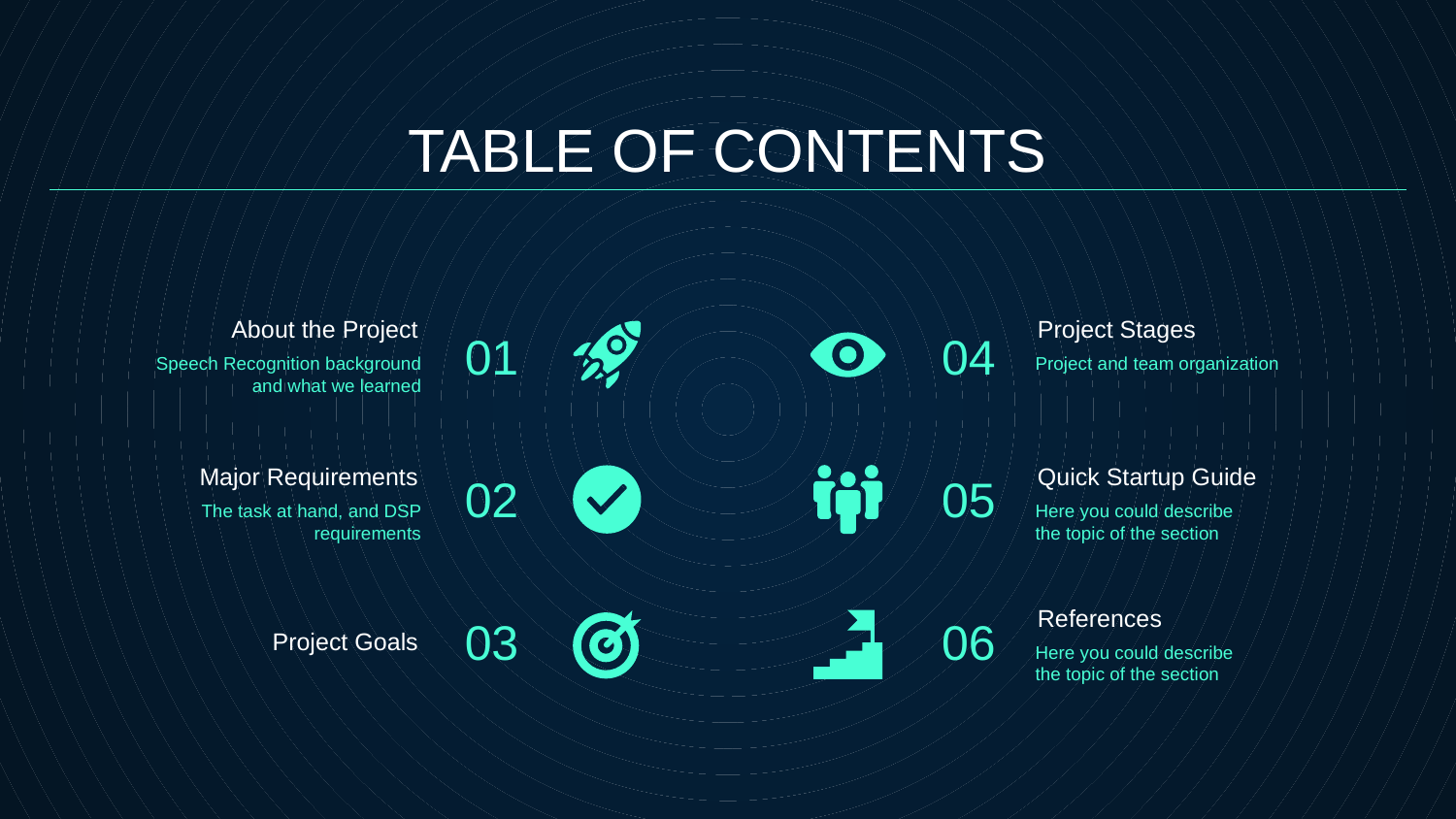

# TABLE OF CONTENTS
01
04

About the Project
Project Stages

Speech Recognition background and what we learned
Project and team organization
02
05

Major Requirements
Quick Startup Guide
The task at hand, and DSP requirements
Here you could describe
the topic of the section
03
06

References
Here you could describe
the topic of the section
Project Goals